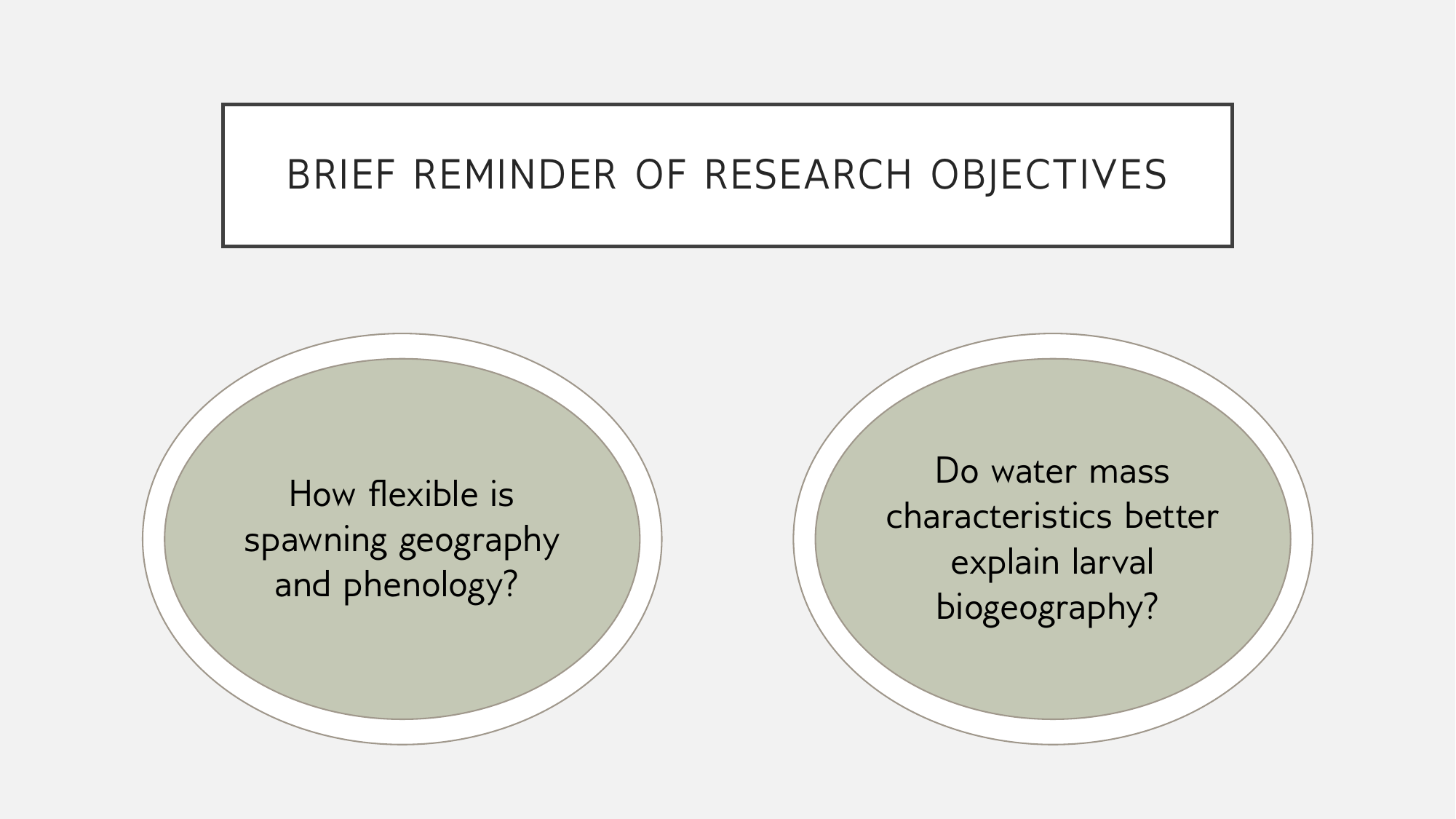

# Brief reminder of research objectives

Do water mass characteristics better explain larval biogeography?
How flexible is spawning geography and phenology?